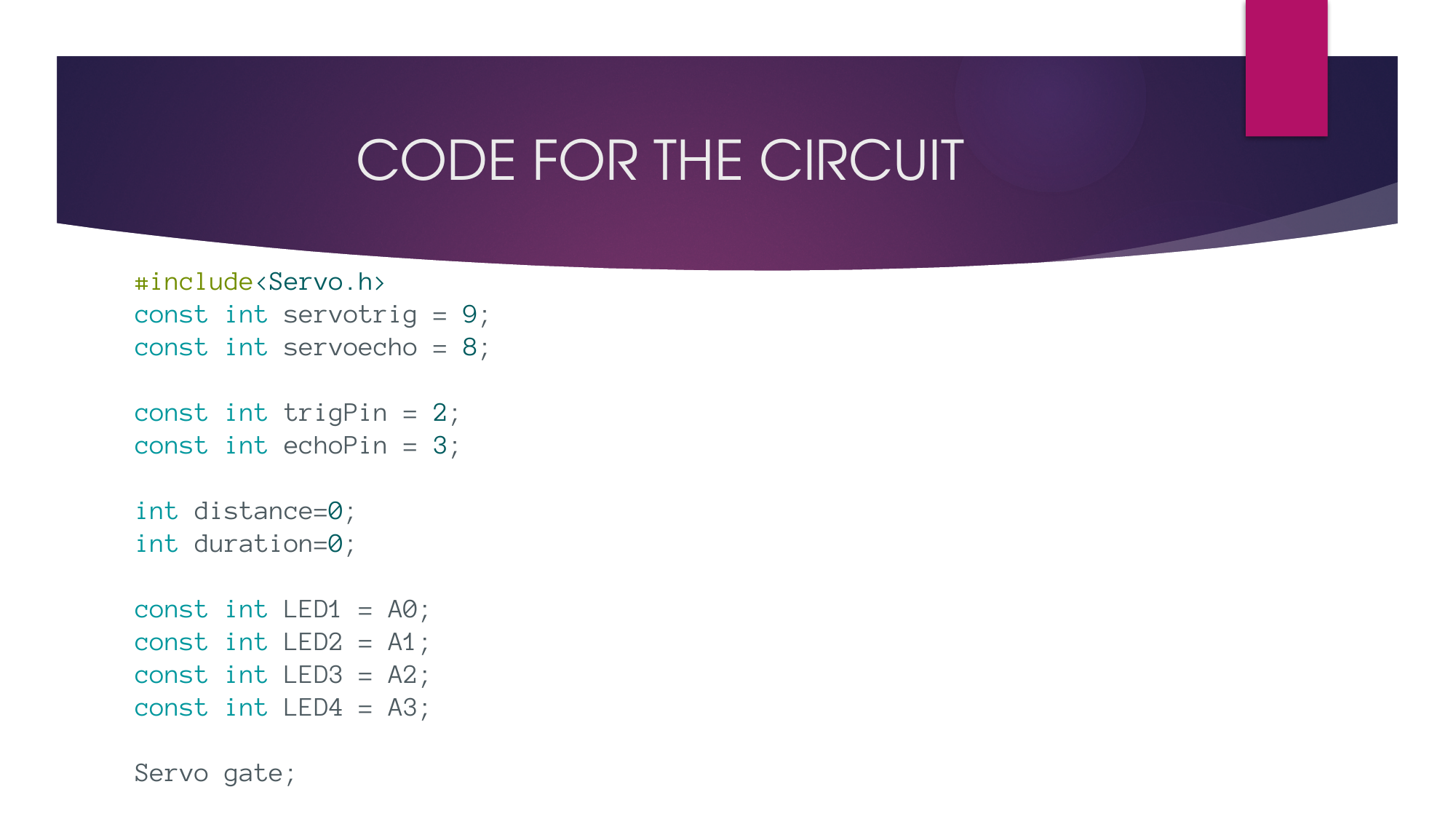

# CODE FOR THE CIRCUIT
#include<Servo.h>
const int servotrig = 9;
const int servoecho = 8;
const int trigPin = 2;
const int echoPin = 3;
int distance=0;
int duration=0;
const int LED1 = A0;
const int LED2 = A1;
const int LED3 = A2;
const int LED4 = A3;
Servo gate;